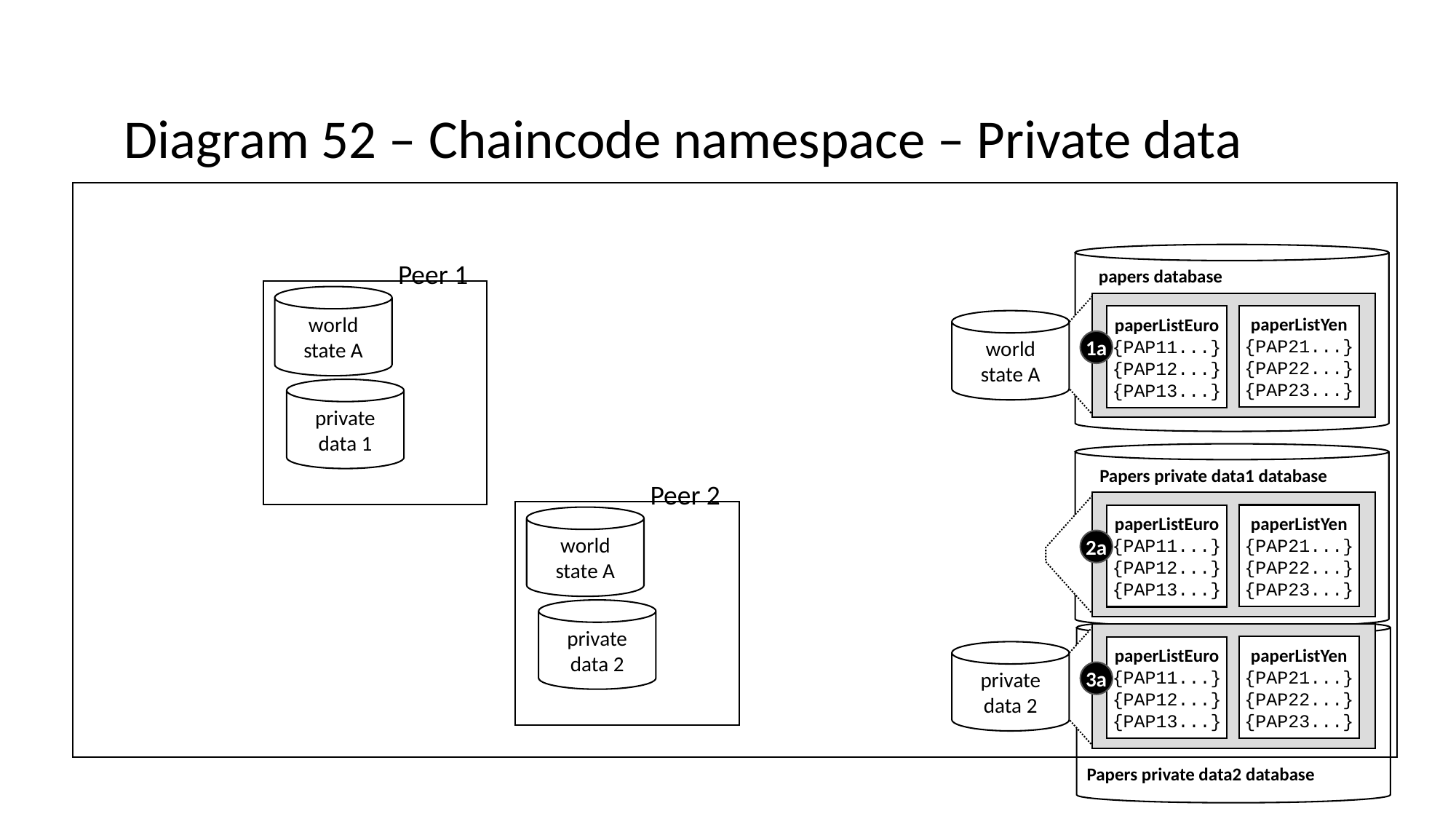

Diagram 52 – Chaincode namespace – Private data

Peer 1

world
state A
private
data 1
papers database

paperListYen
{PAP21...}
{PAP22...}
{PAP23...}
paperListEuro
{PAP11...}
{PAP12...}
{PAP13...}
1a
world
state A

Papers private data1 database
Peer 2

world
state A
private
data 2

paperListYen
{PAP21...}
{PAP22...}
{PAP23...}
paperListEuro
{PAP11...}
{PAP12...}
{PAP13...}
2a

paperListYen
{PAP21...}
{PAP22...}
{PAP23...}
paperListEuro
{PAP11...}
{PAP12...}
{PAP13...}
3a
private
data 2

Papers private data2 database